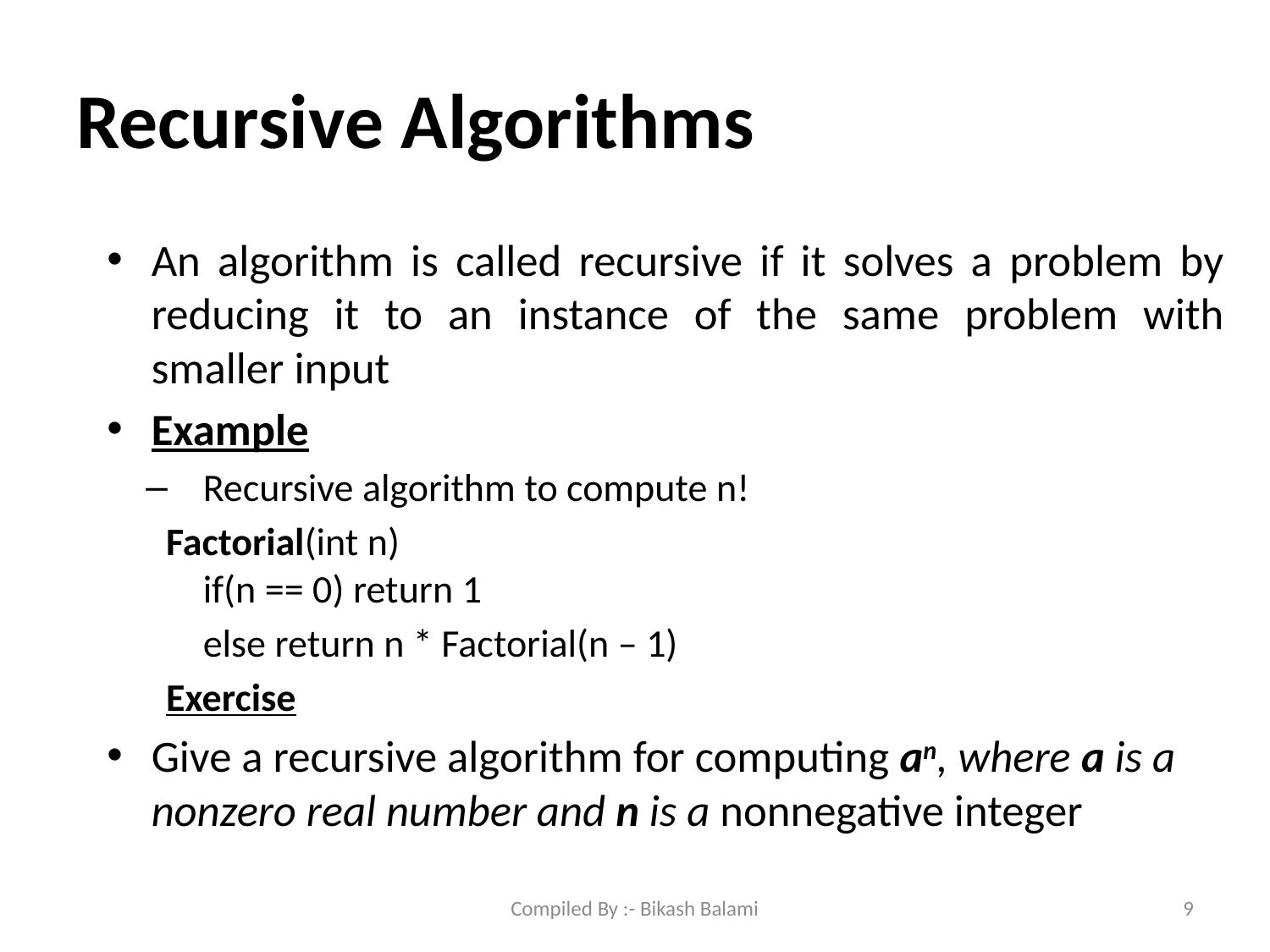

# Recursive Algorithms
An algorithm is called recursive if it solves a problem by reducing it to an instance of the same problem with smaller input
Example
Recursive algorithm to compute n!
Factorial(int n)
if(n == 0) return 1
	else return n * Factorial(n – 1)
Exercise
Give a recursive algorithm for computing an, where a is a nonzero real number and n is a nonnegative integer

Compiled By :- Bikash Balami
9